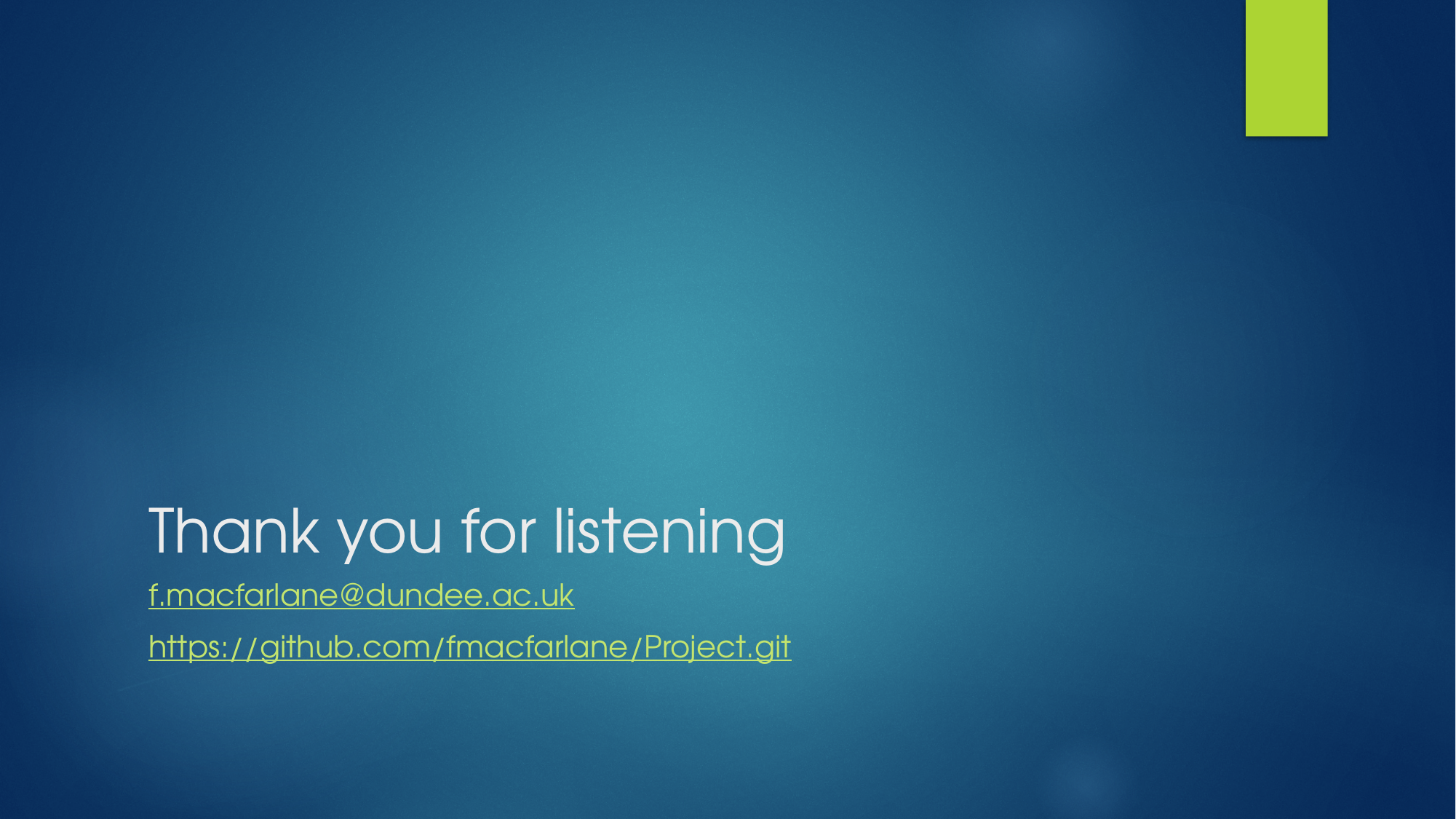

# Thank you for listening
f.macfarlane@dundee.ac.uk
https://github.com/fmacfarlane/Project.git